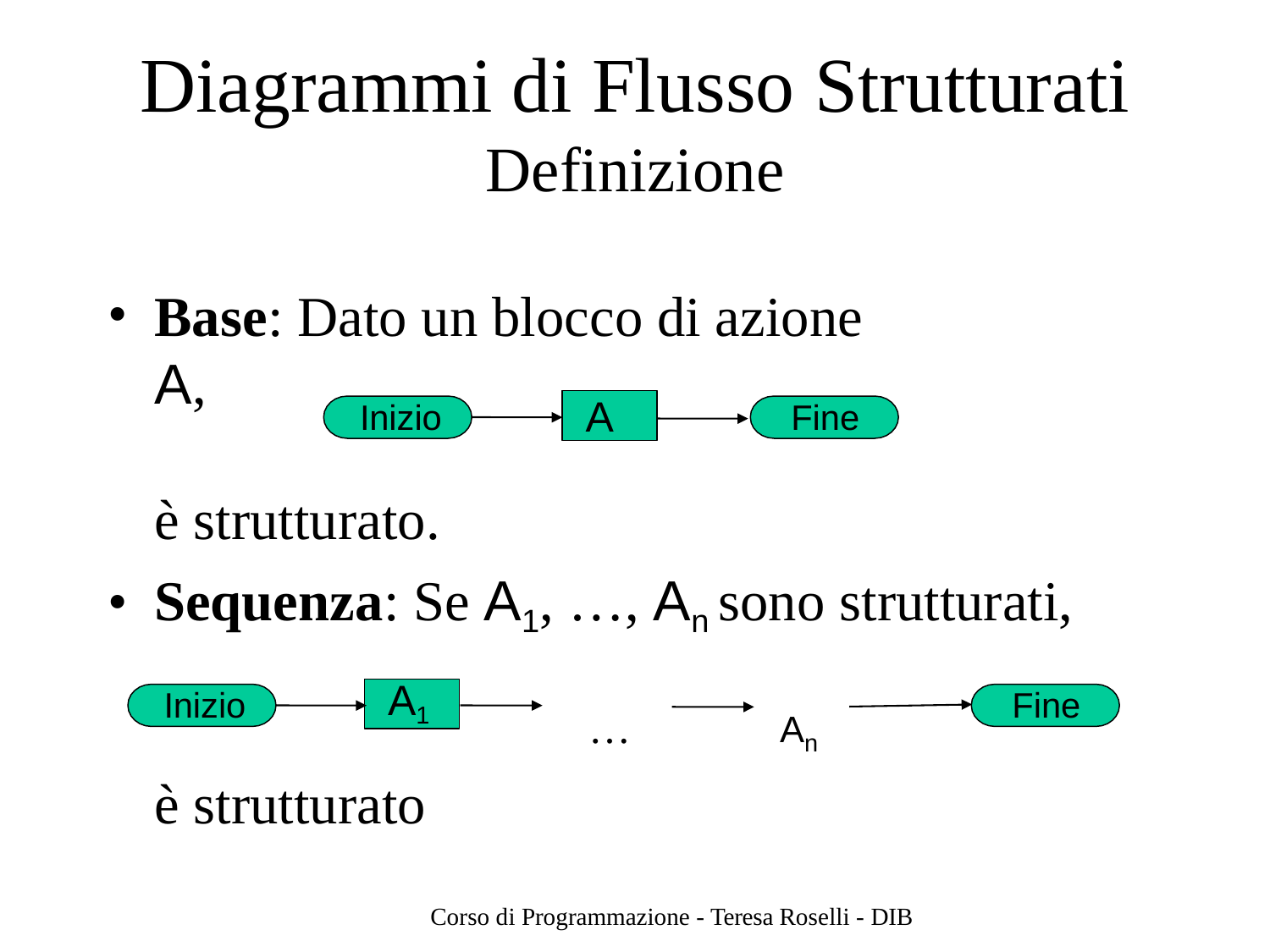

# Diagrammi di Flusso Strutturati
Definizione
Base: Dato un blocco di azione A,
A
Inizio
Fine

è strutturato.
Sequenza: Se A1, …, An sono strutturati,
…	An
A1
Inizio
Fine

è strutturato
Corso di Programmazione - Teresa Roselli - DIB